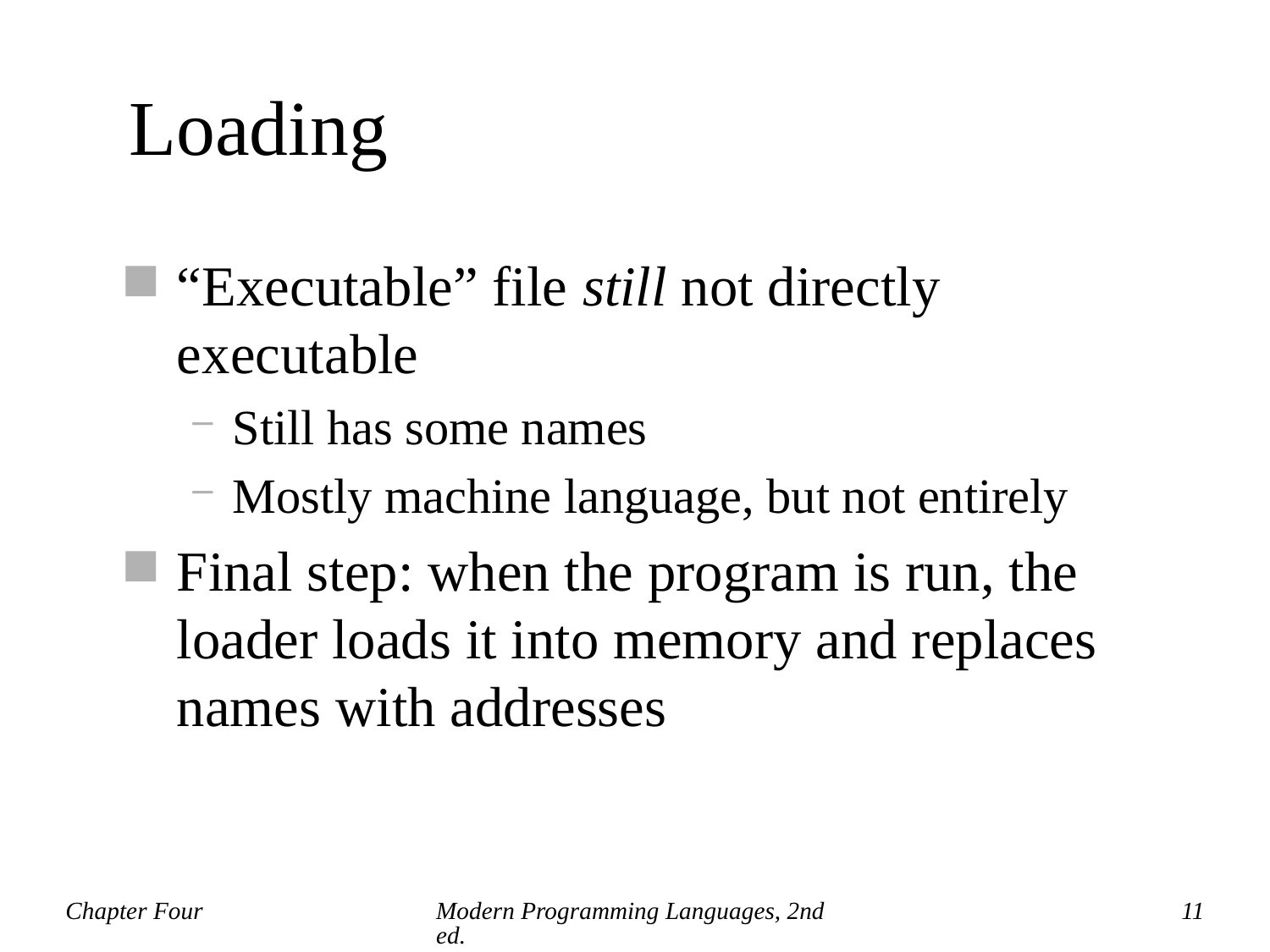

# Loading
“Executable” file still not directly executable
Still has some names
Mostly machine language, but not entirely
Final step: when the program is run, the loader loads it into memory and replaces names with addresses
Chapter Four
Modern Programming Languages, 2nd ed.
11